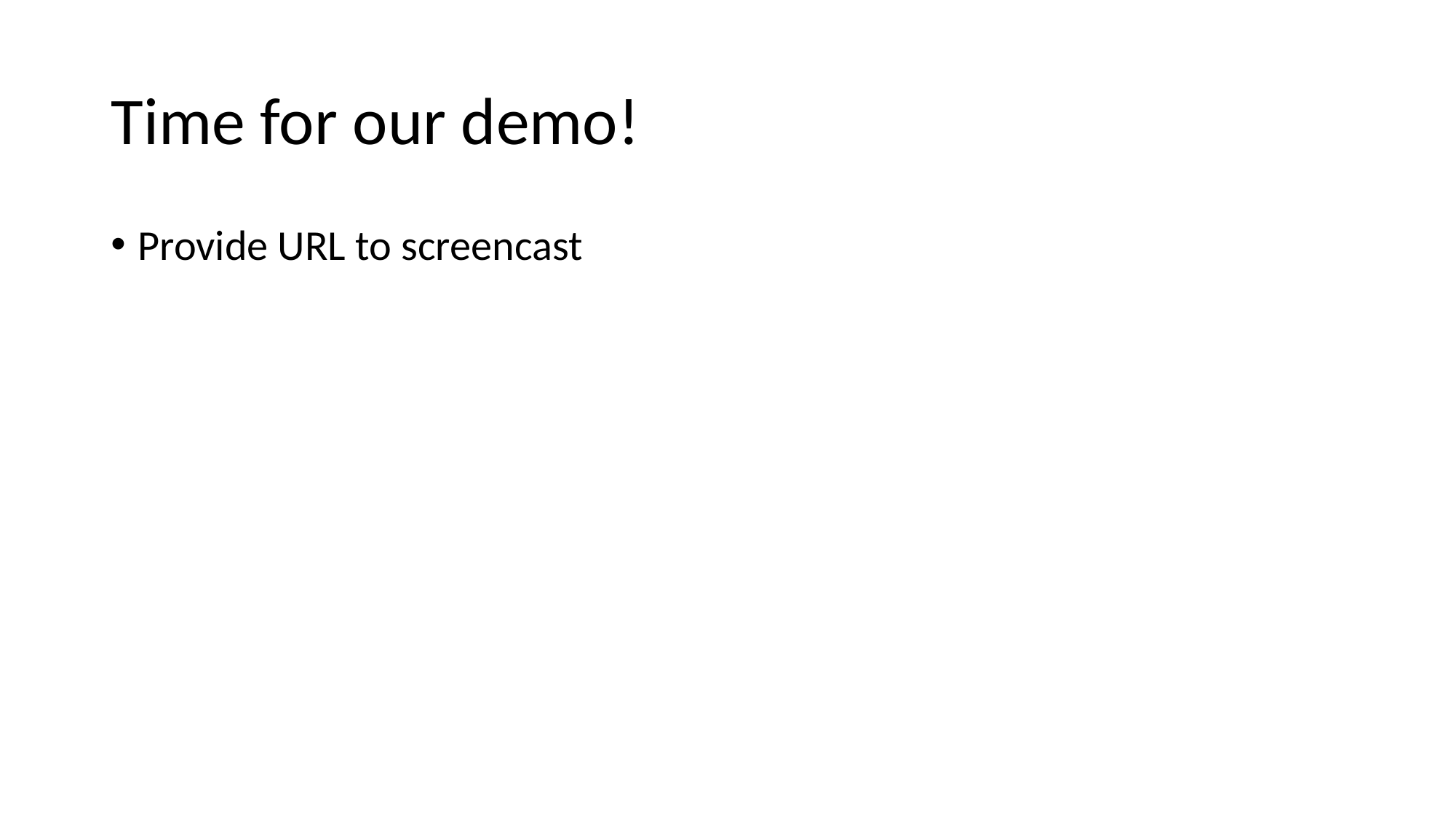

# Time for our demo!
Provide URL to screencast